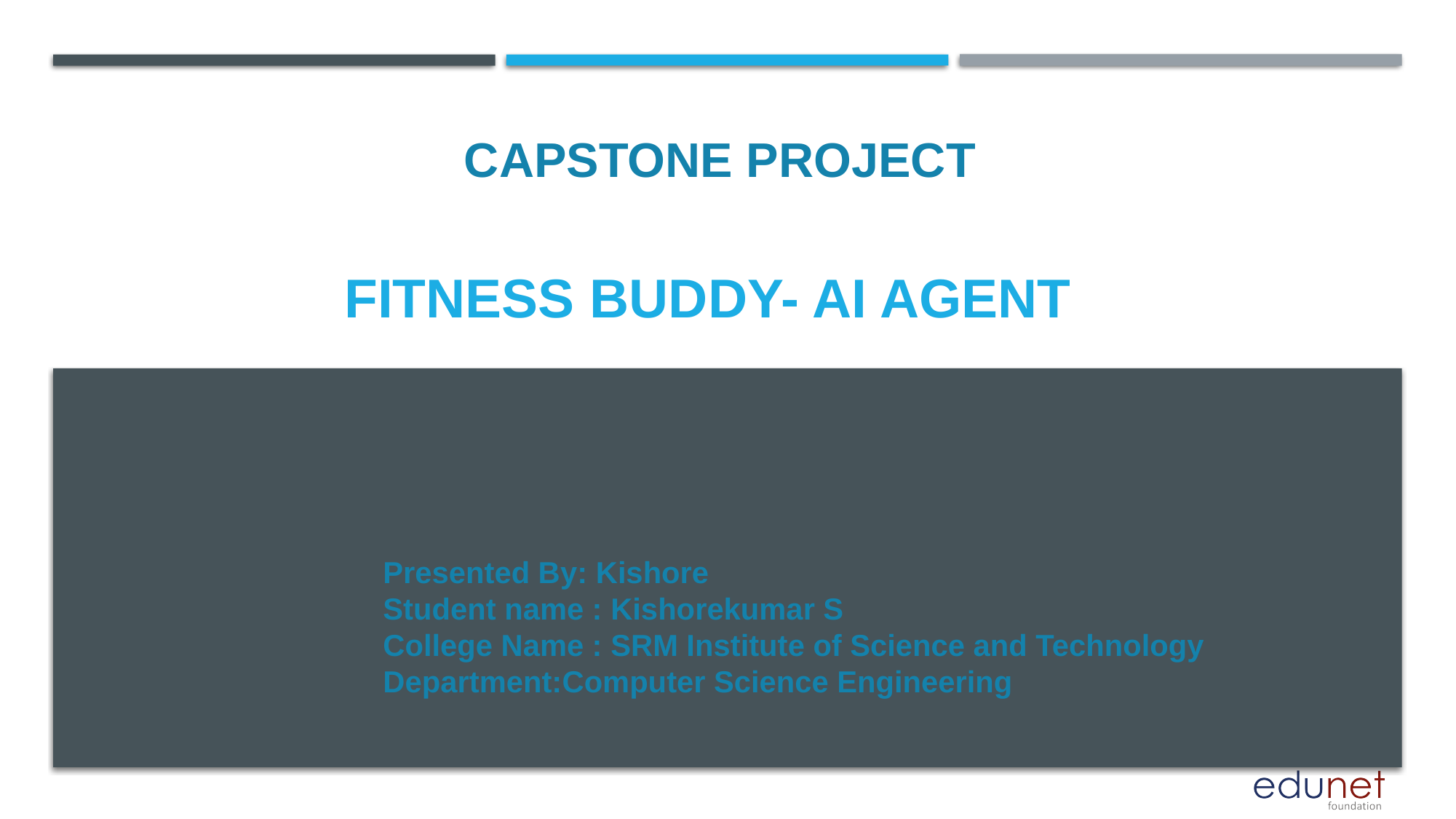

CAPSTONE PROJECT
# Fitness buddy- ai agent
Presented By: Kishore
Student name : Kishorekumar S
College Name : SRM Institute of Science and Technology
Department:Computer Science Engineering